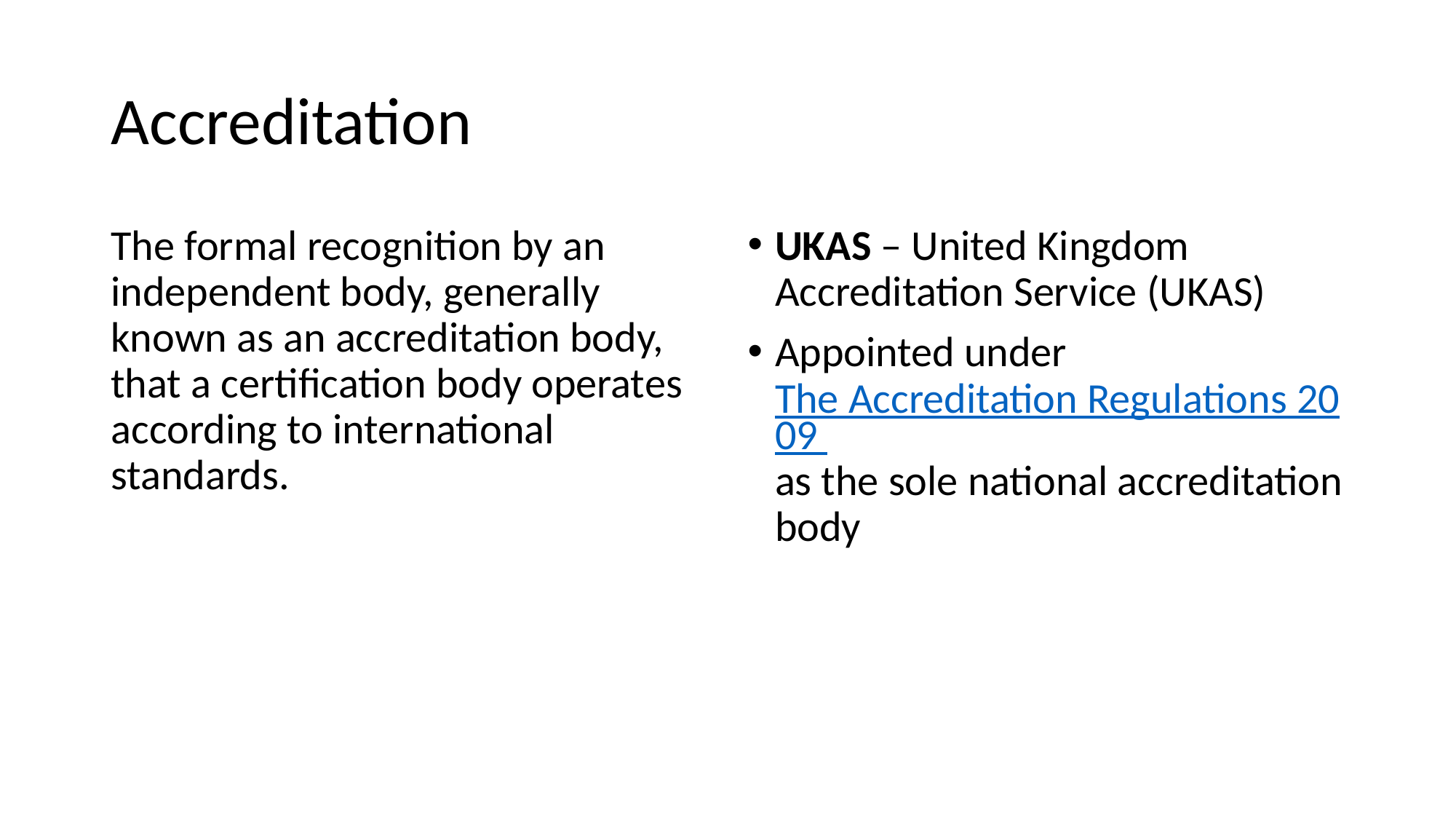

# Accreditation
The formal recognition by an independent body, generally known as an accreditation body, that a certification body operates according to international standards.
UKAS – United Kingdom Accreditation Service (UKAS)
Appointed under The Accreditation Regulations 2009 as the sole national accreditation body